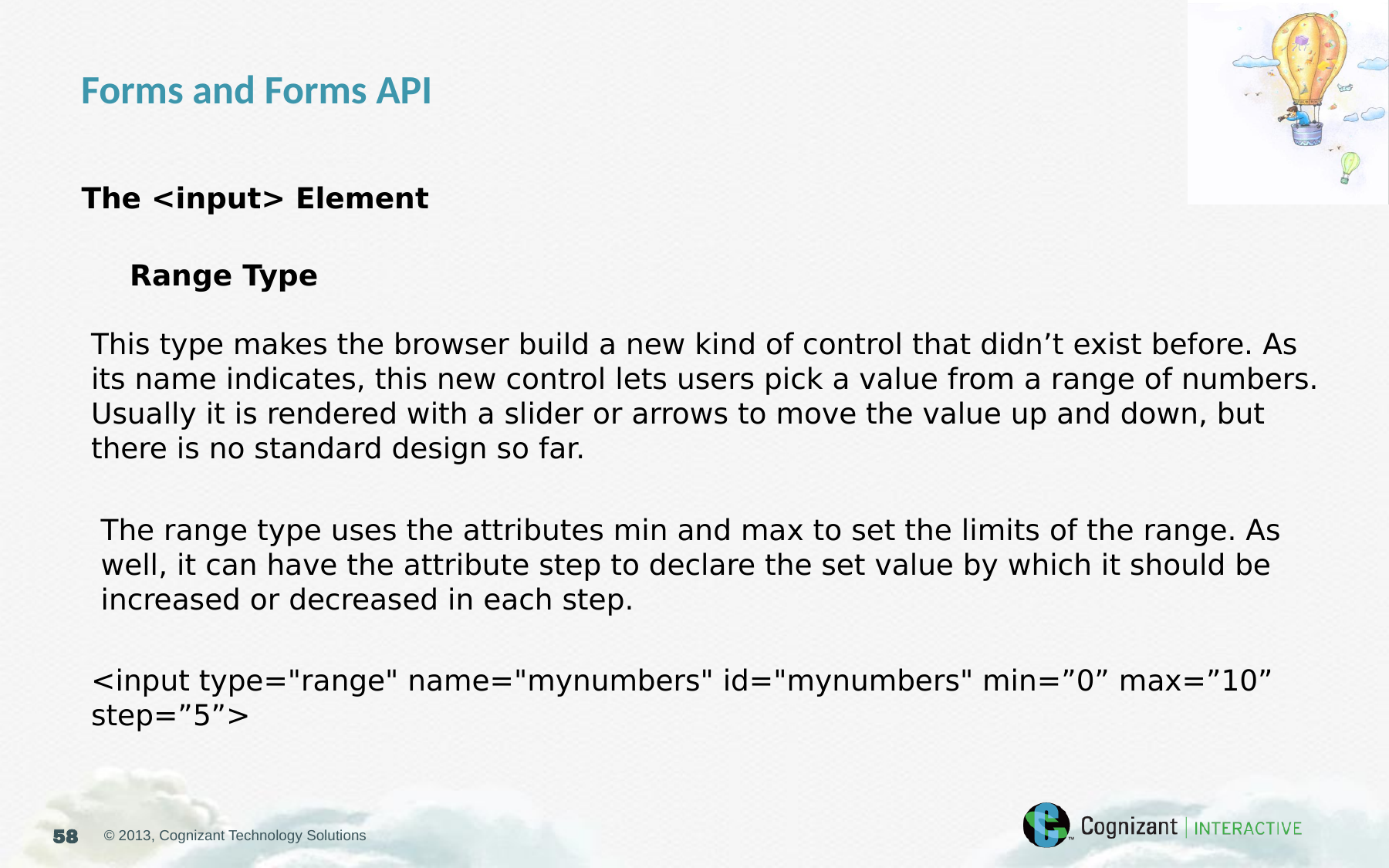

Forms and Forms API
The <input> Element
Range Type
This type makes the browser build a new kind of control that didn’t exist before. As its name indicates, this new control lets users pick a value from a range of numbers. Usually it is rendered with a slider or arrows to move the value up and down, but there is no standard design so far.
The range type uses the attributes min and max to set the limits of the range. As well, it can have the attribute step to declare the set value by which it should be increased or decreased in each step.
<input type="range" name="mynumbers" id="mynumbers" min=”0” max=”10” step=”5”>